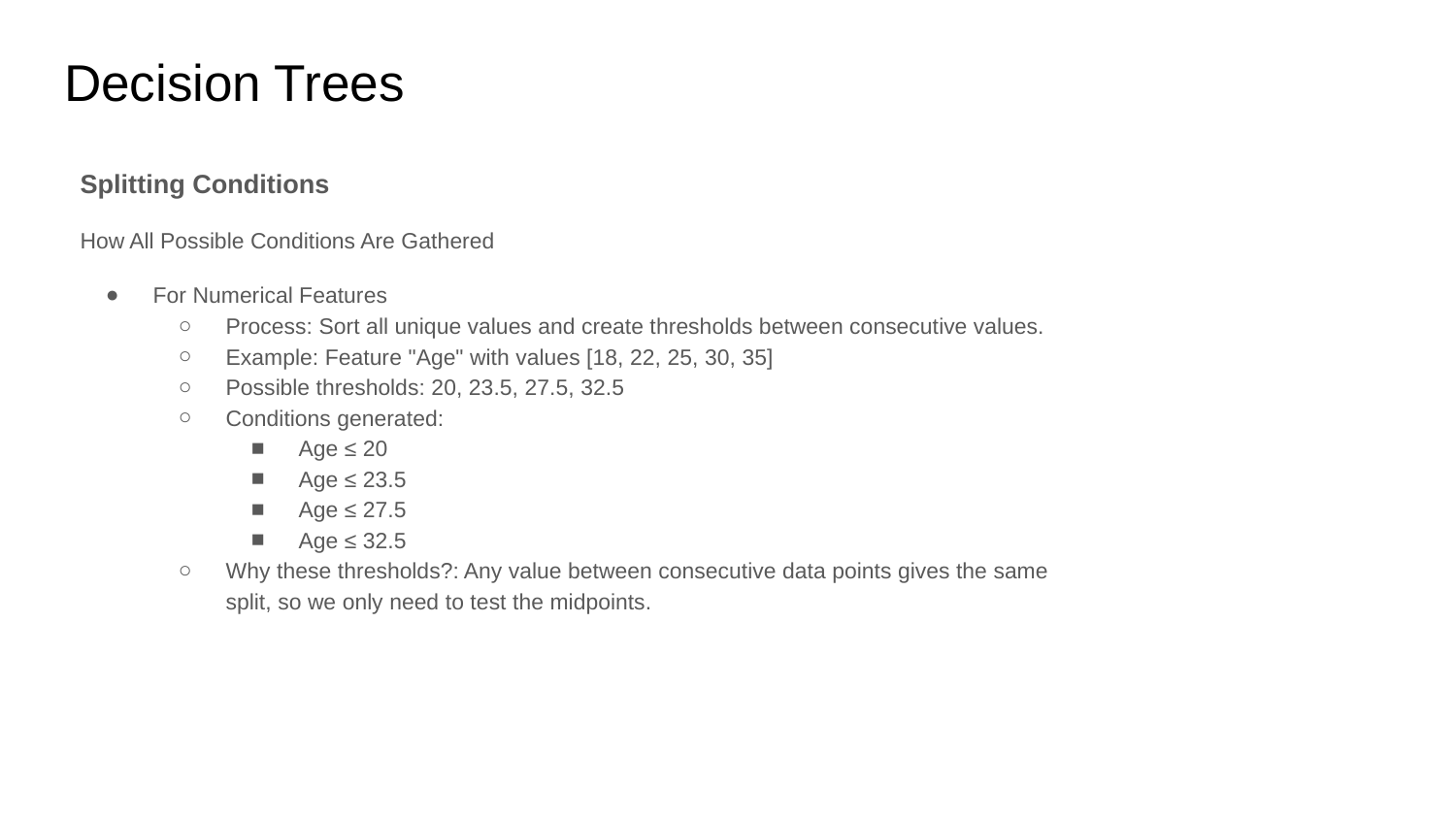

# Decision Trees
Splitting Conditions
How All Possible Conditions Are Gathered
For Numerical Features
Process: Sort all unique values and create thresholds between consecutive values.
Example: Feature "Age" with values [18, 22, 25, 30, 35]
Possible thresholds: 20, 23.5, 27.5, 32.5
Conditions generated:
Age ≤ 20
Age ≤ 23.5
Age ≤ 27.5
Age ≤ 32.5
Why these thresholds?: Any value between consecutive data points gives the same split, so we only need to test the midpoints.